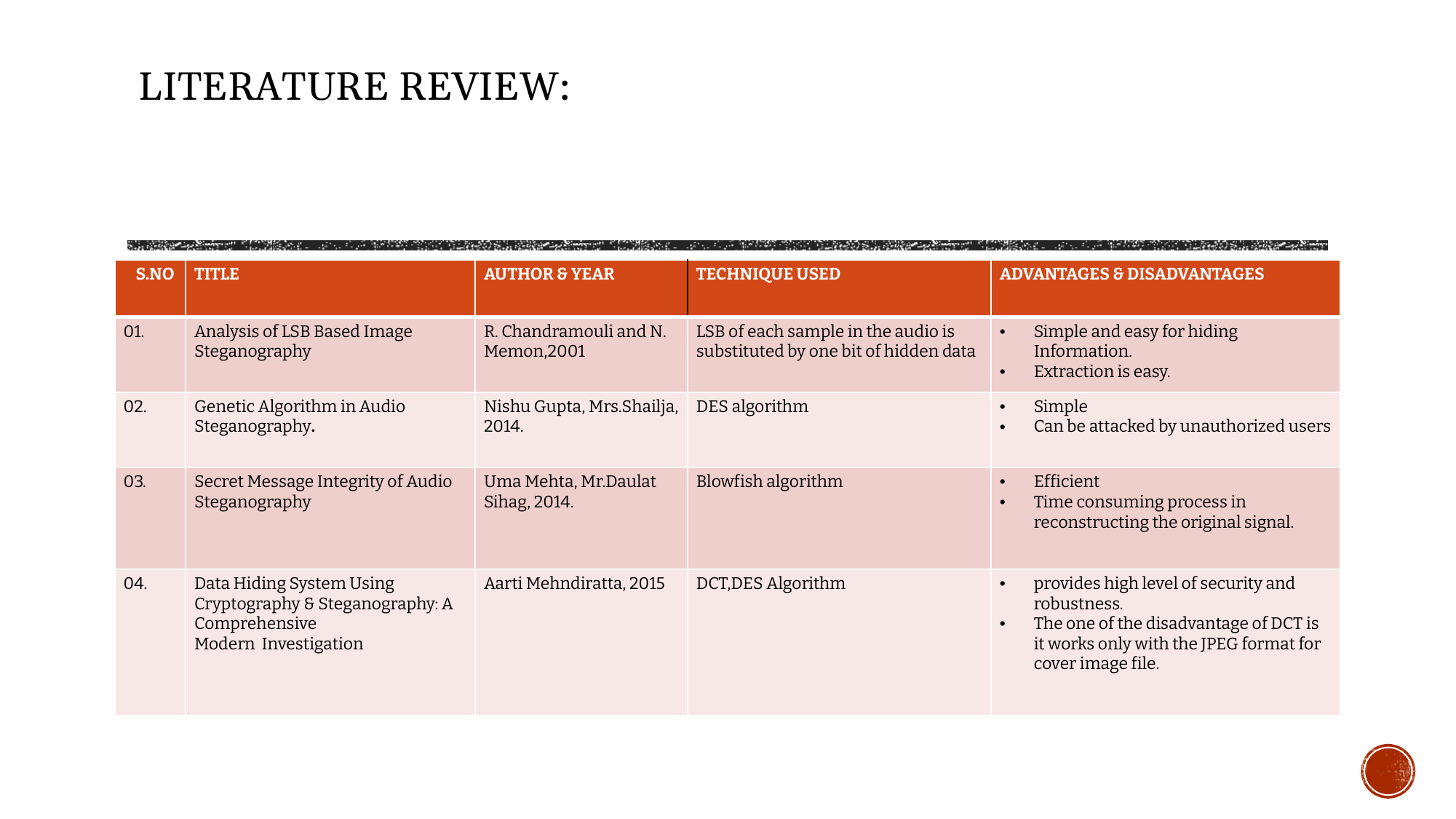

# LITERATURE REVIEW:

| S.NO | TITLE | AUTHOR & YEAR | TECHNIQUE USED | ADVANTAGES & DISADVANTAGES |
| --- | --- | --- | --- | --- |
| 01. | Analysis of LSB Based Image Steganography | R. Chandramouli and N. Memon,2001 | LSB of each sample in the audio is substituted by one bit of hidden data | Simple and easy for hiding Information. Extraction is easy. |
| 02. | Genetic Algorithm in Audio Steganography. | Nishu Gupta, Mrs.Shailja, 2014. | DES algorithm | Simple Can be attacked by unauthorized users |
| 03. | Secret Message Integrity of Audio Steganography | Uma Mehta, Mr.Daulat Sihag, 2014. | Blowfish algorithm | Efficient Time consuming process in reconstructing the original signal. |
| 04. | Data Hiding System Using Cryptography & Steganography: A Comprehensive Modern Investigation | Aarti Mehndiratta, 2015 | DCT,DES Algorithm | provides high level of security and robustness. The one of the disadvantage of DCT is it works only with the JPEG format for cover image file. |